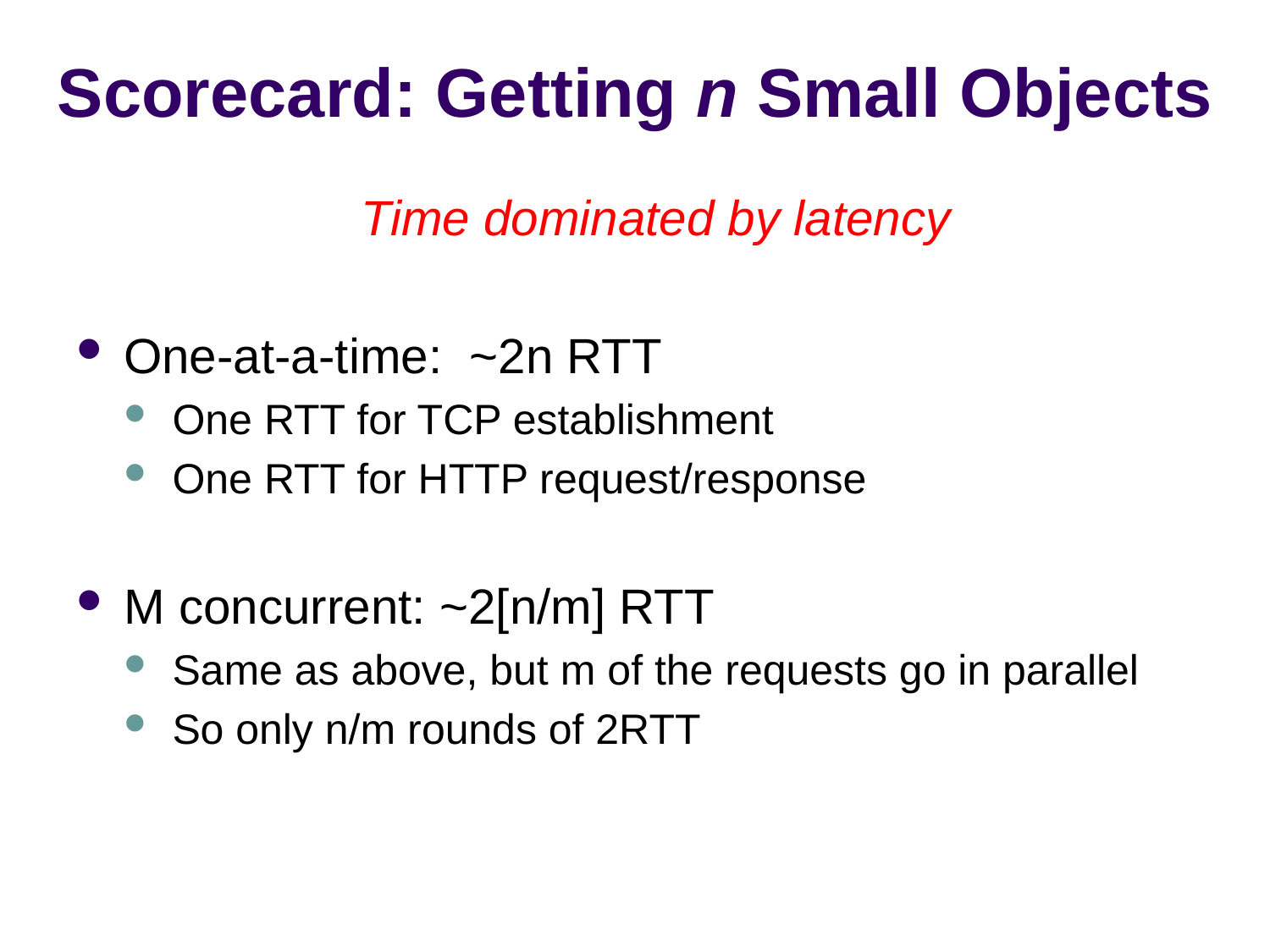

# Scorecard: Getting n Small Objects
Time dominated by latency

One-at-a-time:  ~2n RTT
One RTT for TCP establishment
One RTT for HTTP request/response

M concurrent: ~2[n/m] RTT
Same as above, but m of the requests go in parallel
So only n/m rounds of 2RTT